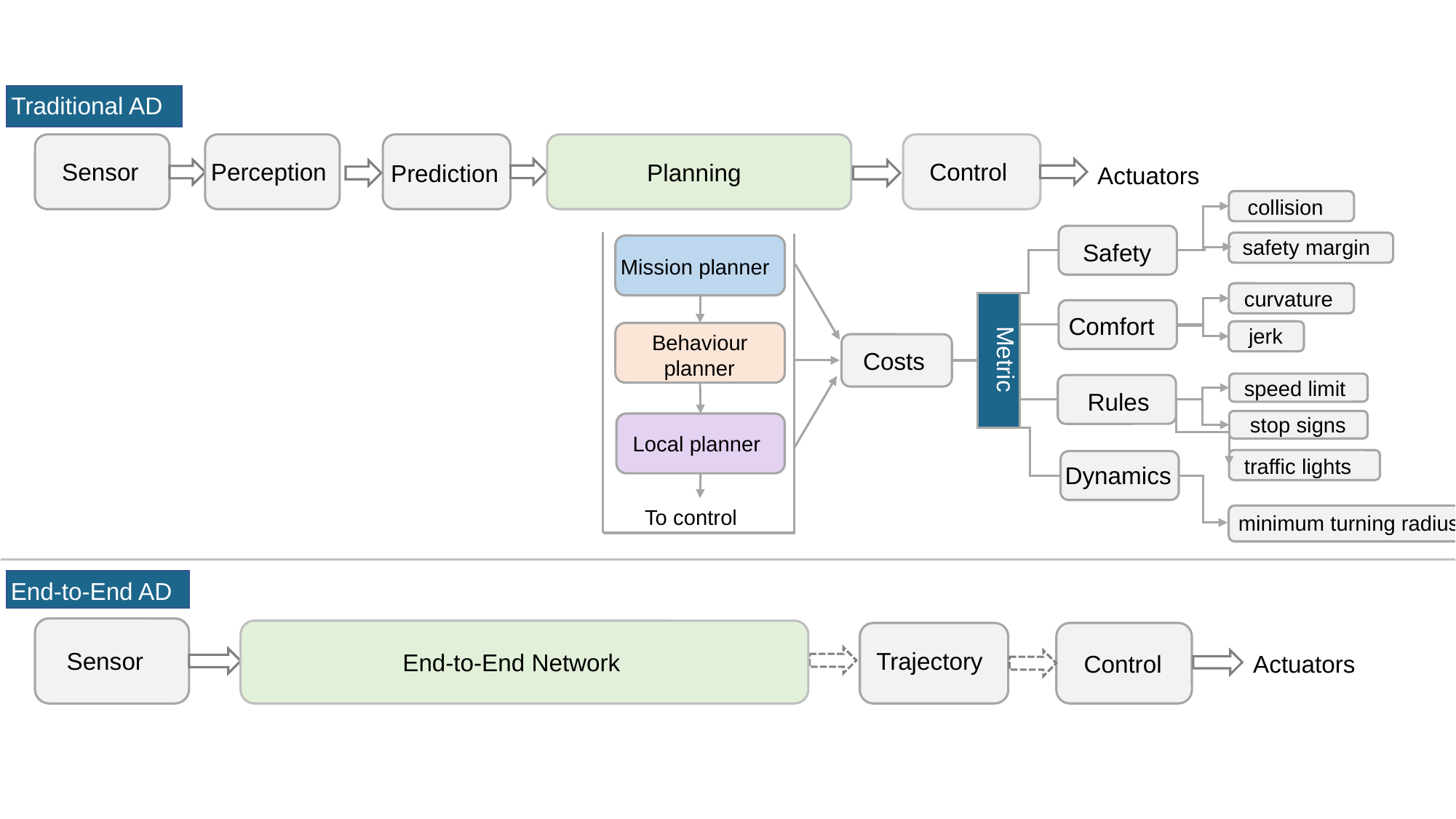

Traditional AD

Sensor
Perception
Control
Planning
Prediction
Actuators

collision

safety margin
Safety

Mission planner

Behaviour
  planner

Local planner
To control

curvature

Comfort
Metric
jerk

Costs
speed limit

Rules
stop signs

traffic lights

Dynamics
minimum turning radius

End-to-End AD

Sensor
Trajectory
End-to-End Network
Actuators
Control